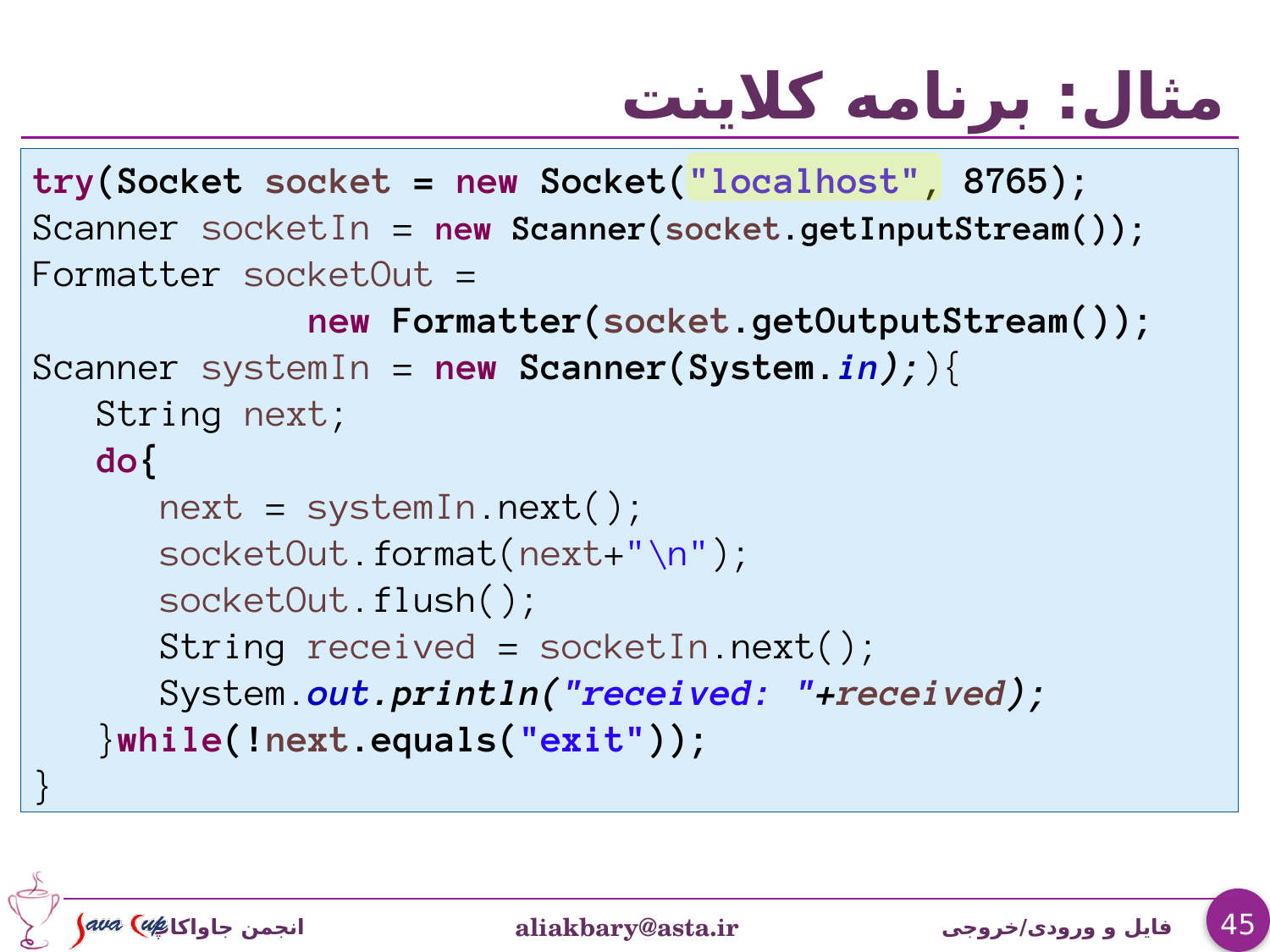

# مثال: برنامه کلاینت
try(Socket socket = new Socket("localhost", 8765);
Scanner socketIn = new Scanner(socket.getInputStream());
Formatter socketOut =
             new Formatter(socket.getOutputStream());
Scanner systemIn = new Scanner(System.in);){
String next;
do{
next = systemIn.next();
socketOut.format(next+"\n");
socketOut.flush();
String received = socketIn.next();
System.out.println("received: "+received);
}while(!next.equals("exit"));
}